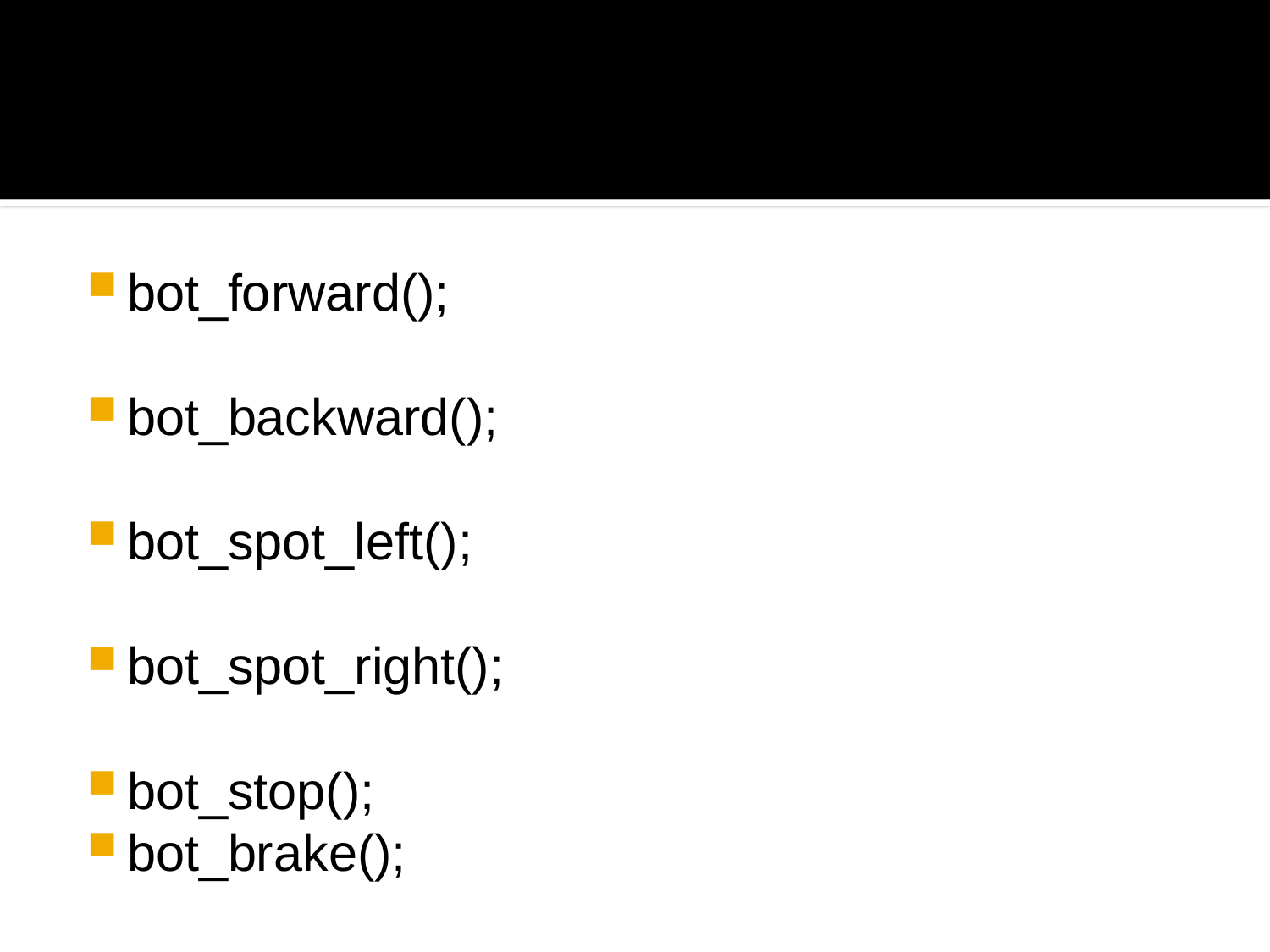

#
bot_forward();

bot_backward();

bot_spot_left();

bot_spot_right();

bot_stop();
bot_brake();